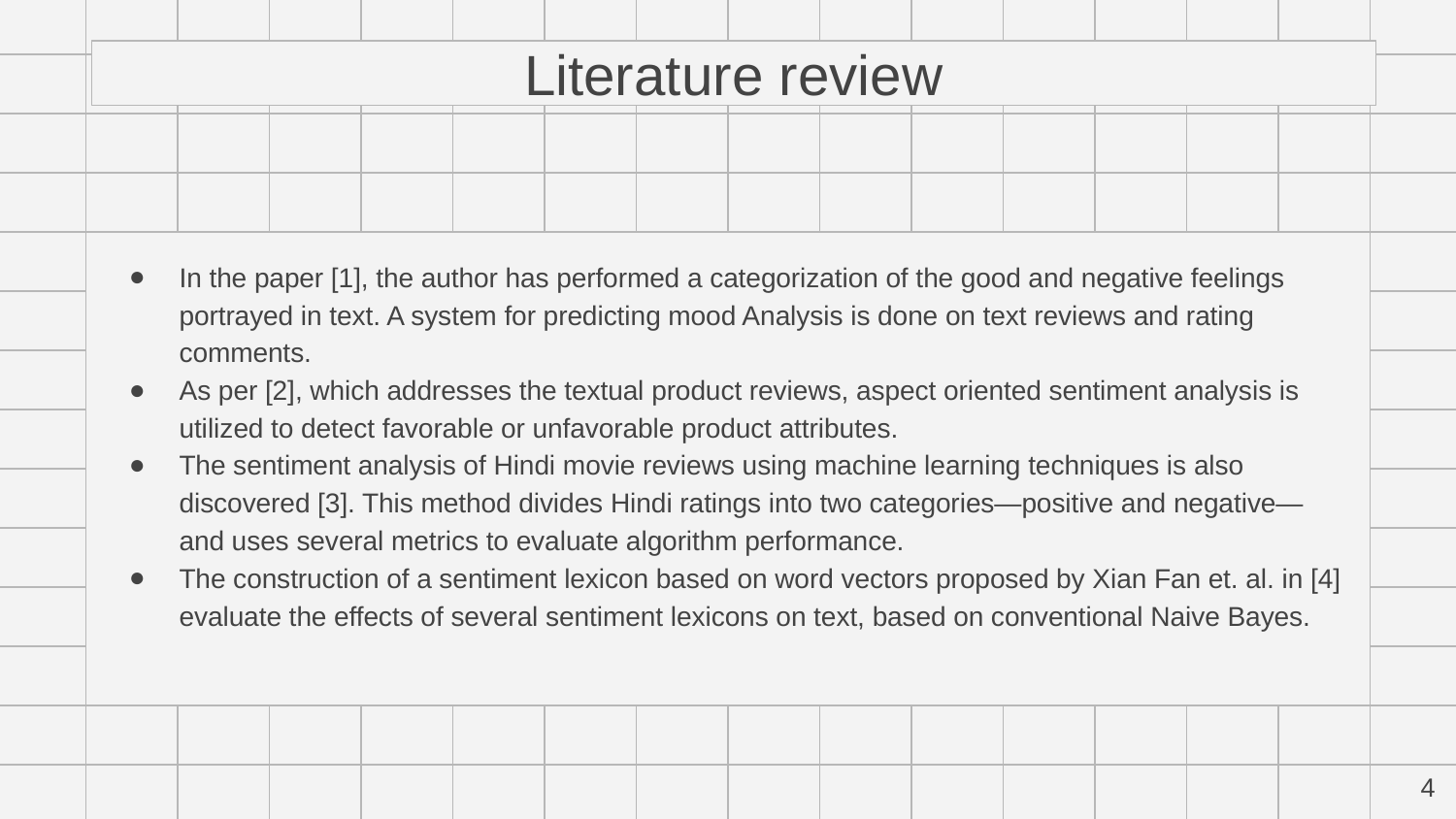

# Literature review
In the paper [1], the author has performed a categorization of the good and negative feelings portrayed in text. A system for predicting mood Analysis is done on text reviews and rating comments.
As per [2], which addresses the textual product reviews, aspect oriented sentiment analysis is utilized to detect favorable or unfavorable product attributes.
The sentiment analysis of Hindi movie reviews using machine learning techniques is also discovered [3]. This method divides Hindi ratings into two categories—positive and negative—and uses several metrics to evaluate algorithm performance.
The construction of a sentiment lexicon based on word vectors proposed by Xian Fan et. al. in [4] evaluate the effects of several sentiment lexicons on text, based on conventional Naive Bayes.

4